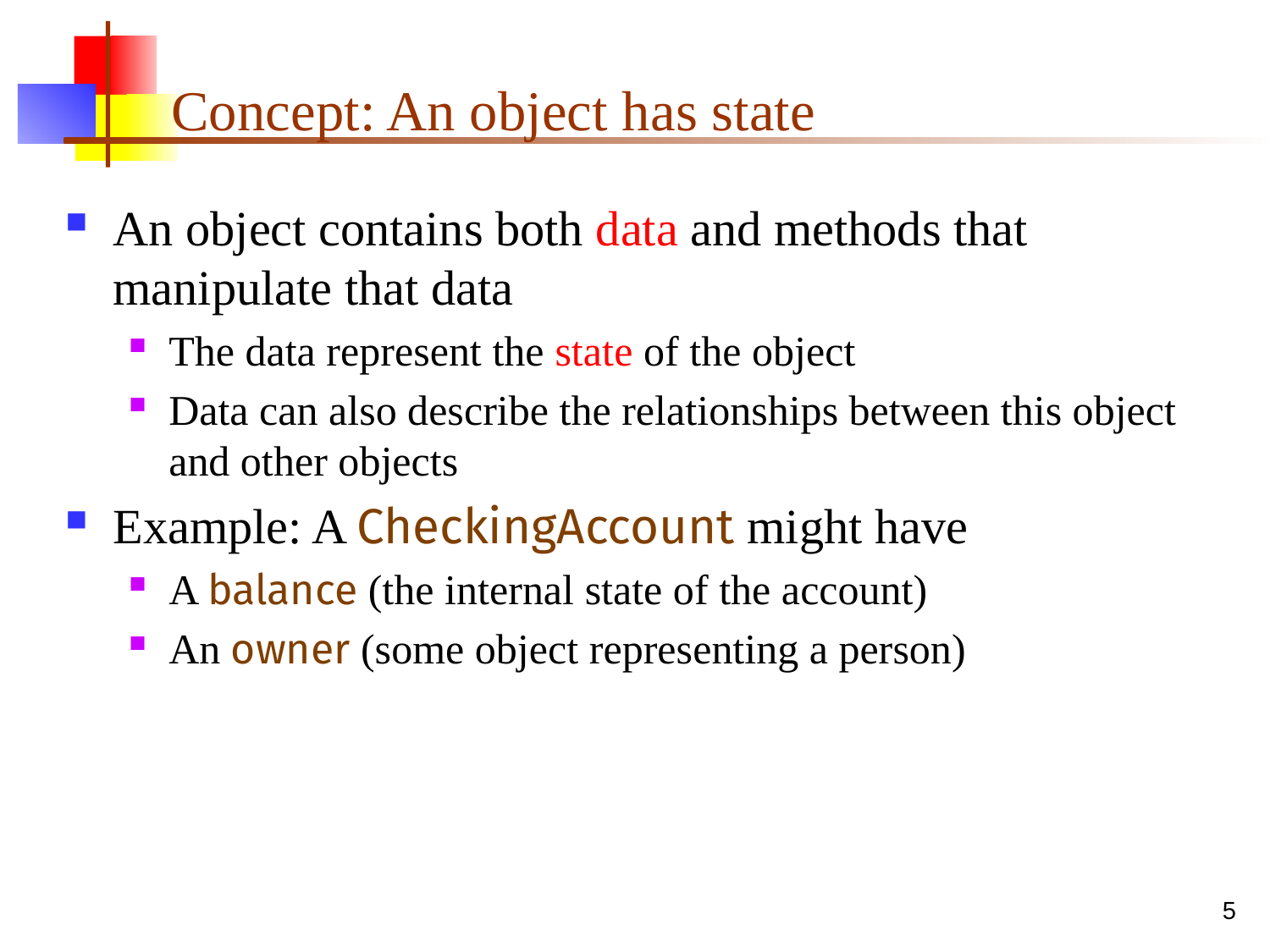

# Concept: An object has state
An object contains both data and methods that manipulate that data
The data represent the state of the object
Data can also describe the relationships between this object and other objects
Example: A CheckingAccount might have
A balance (the internal state of the account)
An owner (some object representing a person)
5